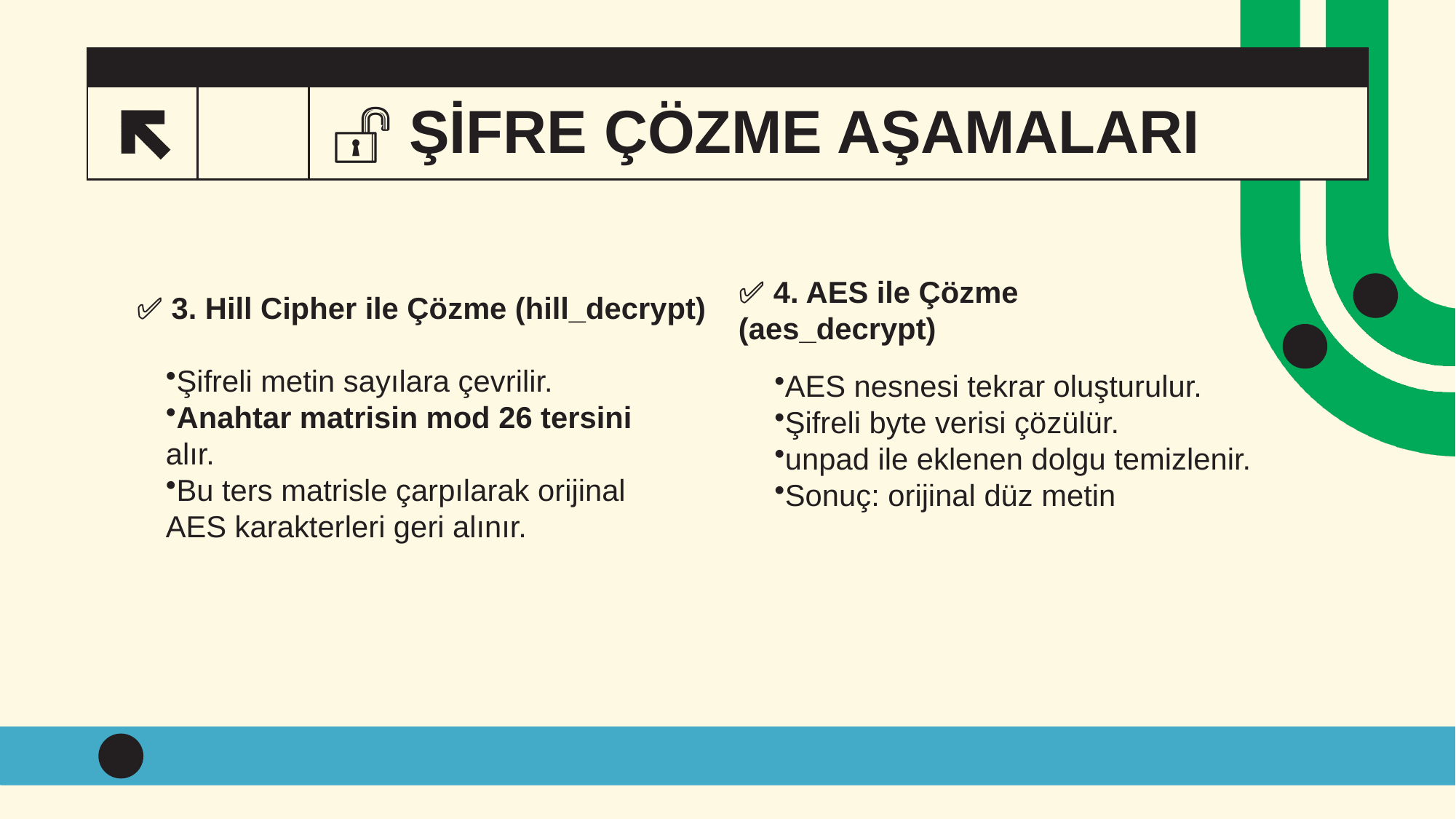

# 🔓 ŞİFRE ÇÖZME AŞAMALARI

21
✅ 3. Hill Cipher ile Çözme (hill_decrypt)

✅ 4. AES ile Çözme (aes_decrypt)

AES nesnesi tekrar oluşturulur.
Şifreli byte verisi çözülür.
unpad ile eklenen dolgu temizlenir.
Sonuç: orijinal düz metin

Şifreli metin sayılara çevrilir.
Anahtar matrisin mod 26 tersini alır.
Bu ters matrisle çarpılarak orijinal AES karakterleri geri alınır.